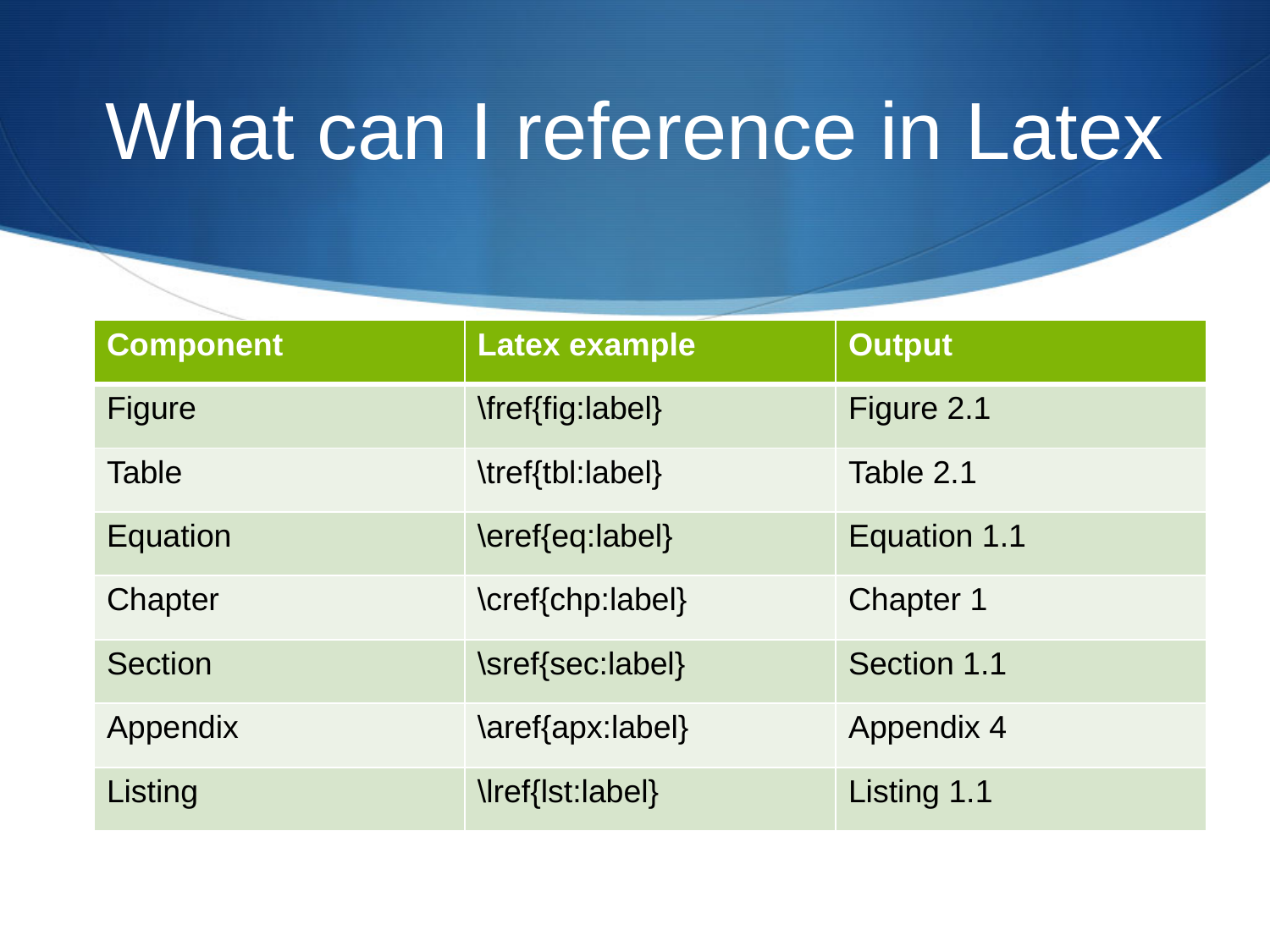

# What can I reference in Latex
| Component | Latex example | Output |
| --- | --- | --- |
| Figure | \fref{fig:label} | Figure 2.1 |
| Table | \tref{tbl:label} | Table 2.1 |
| Equation | \eref{eq:label} | Equation 1.1 |
| Chapter | \cref{chp:label} | Chapter 1 |
| Section | \sref{sec:label} | Section 1.1 |
| Appendix | \aref{apx:label} | Appendix 4 |
| Listing | \lref{lst:label} | Listing 1.1 |